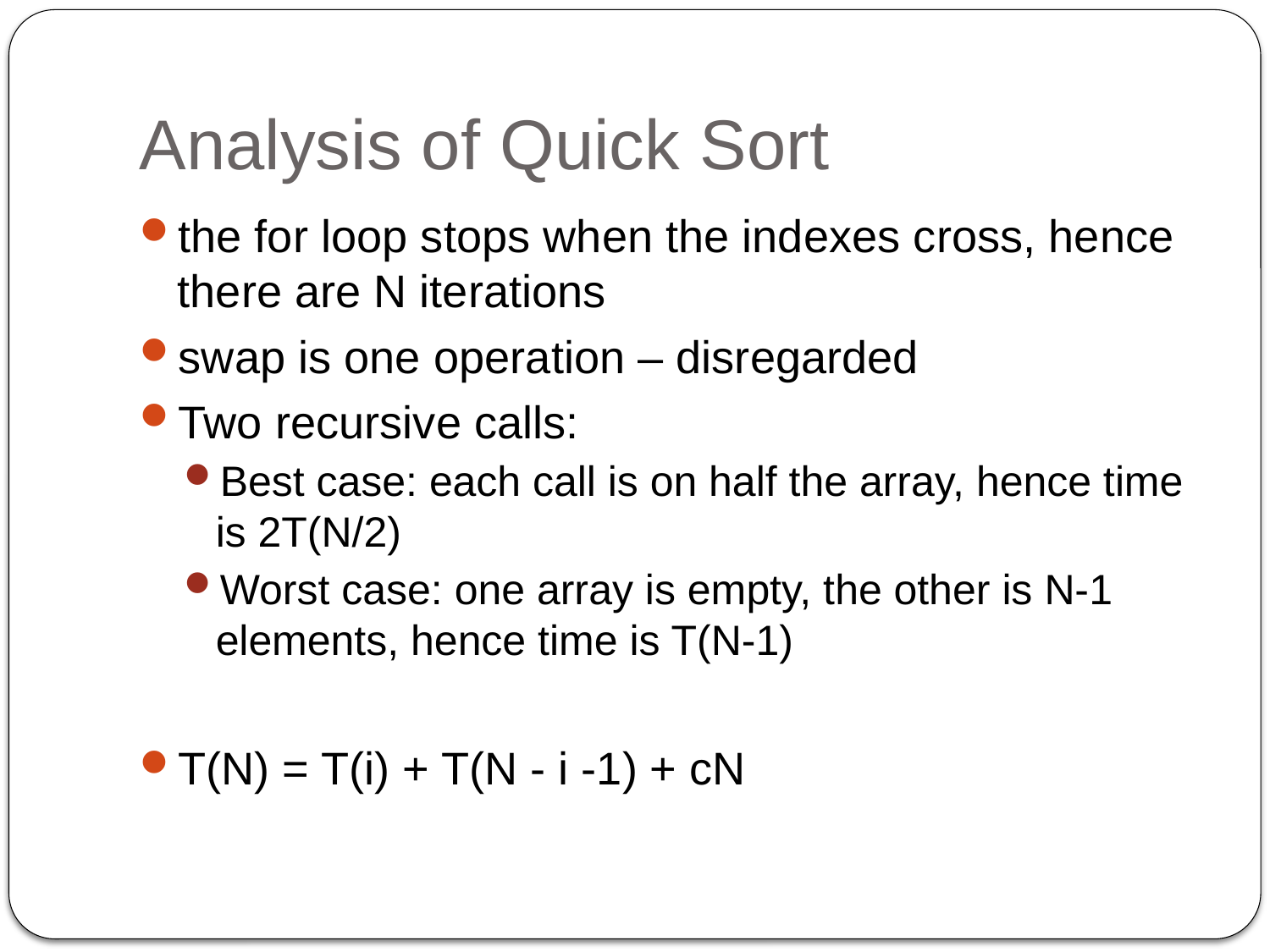

# Analysis of Quick Sort
the for loop stops when the indexes cross, hence there are N iterations
swap is one operation – disregarded
Two recursive calls:
Best case: each call is on half the array, hence time is 2T(N/2)
Worst case: one array is empty, the other is N-1 elements, hence time is T(N-1)

T(N) = T(i) + T(N - i -1) + cN